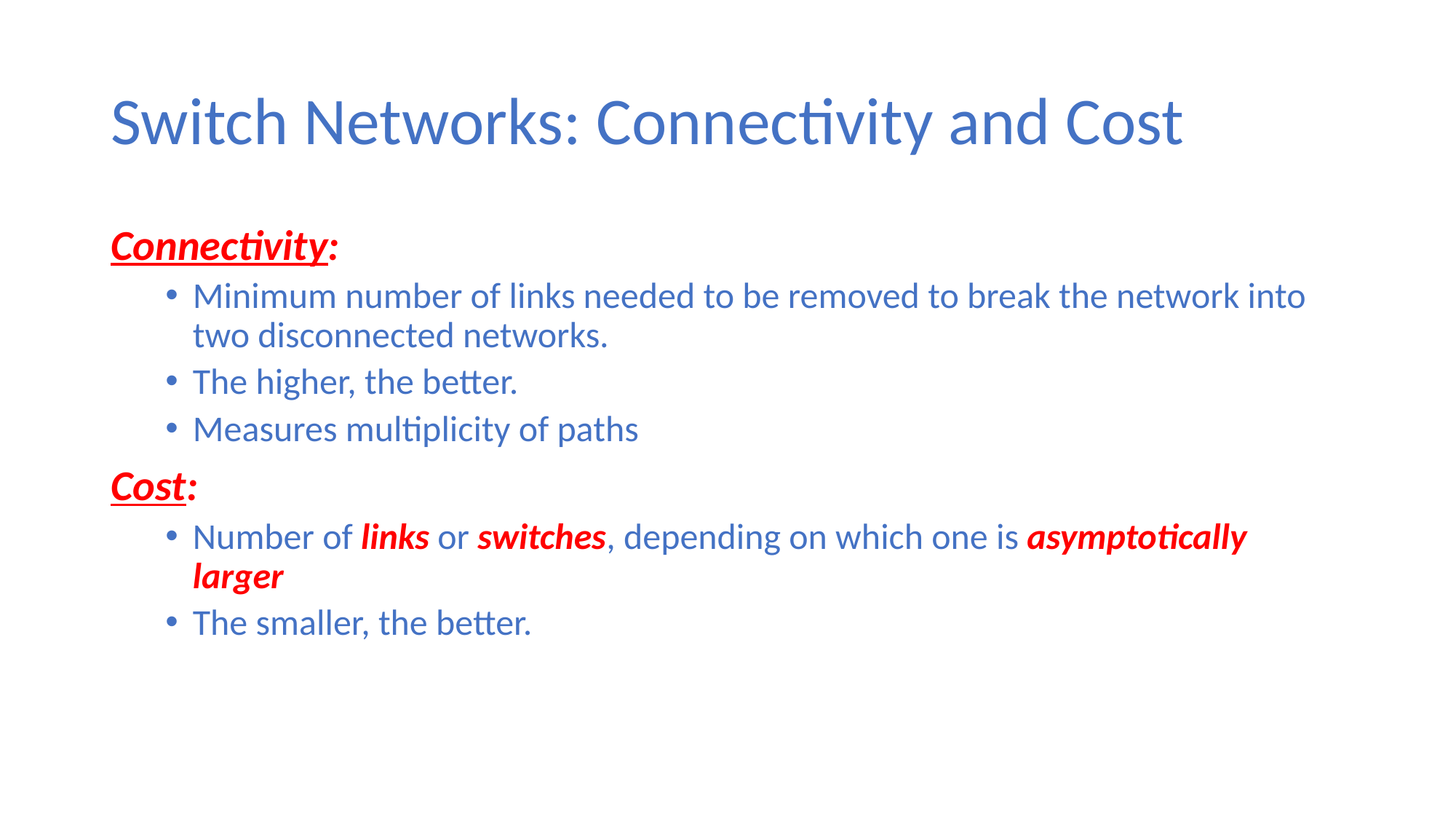

# Switch Networks: Connectivity and Cost
Connectivity:
Minimum number of links needed to be removed to break the network into two disconnected networks.
The higher, the better.
Measures multiplicity of paths
Cost:
Number of links or switches, depending on which one is asymptotically larger
The smaller, the better.